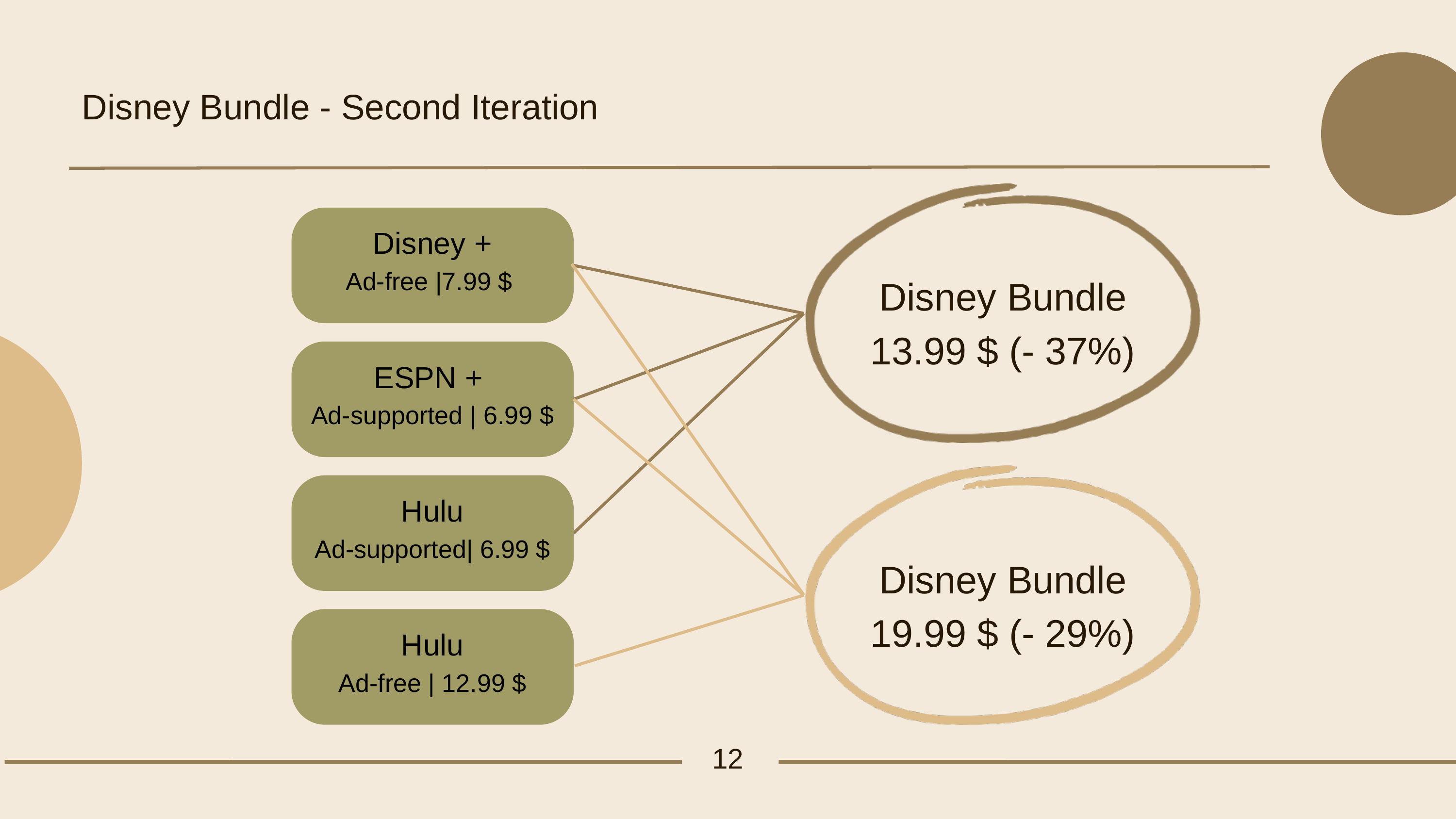

Disney Bundle - Second Iteration

Disney +
Ad-free |7.99 $

Disney Bundle
13.99 $ (- 37%)

ESPN +
Ad-supported | 6.99 $

Hulu
Ad-supported| 6.99 $
Disney Bundle
19.99 $ (- 29%)

Hulu
Ad-free | 12.99 $
12